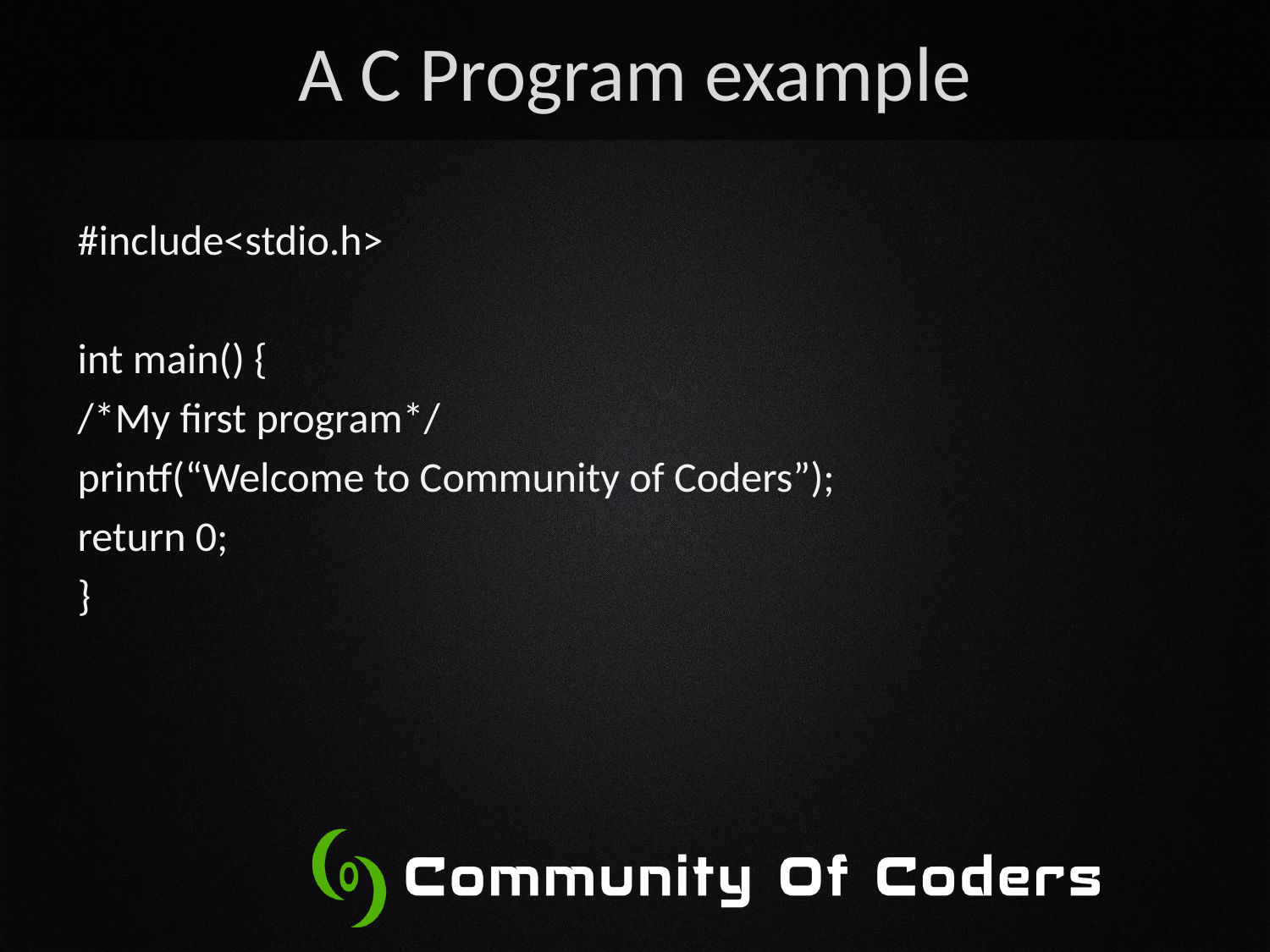

# A C Program example
#include<stdio.h>

int main() {
/*My first program*/
printf(“Welcome to Community of Coders”);
return 0;
}